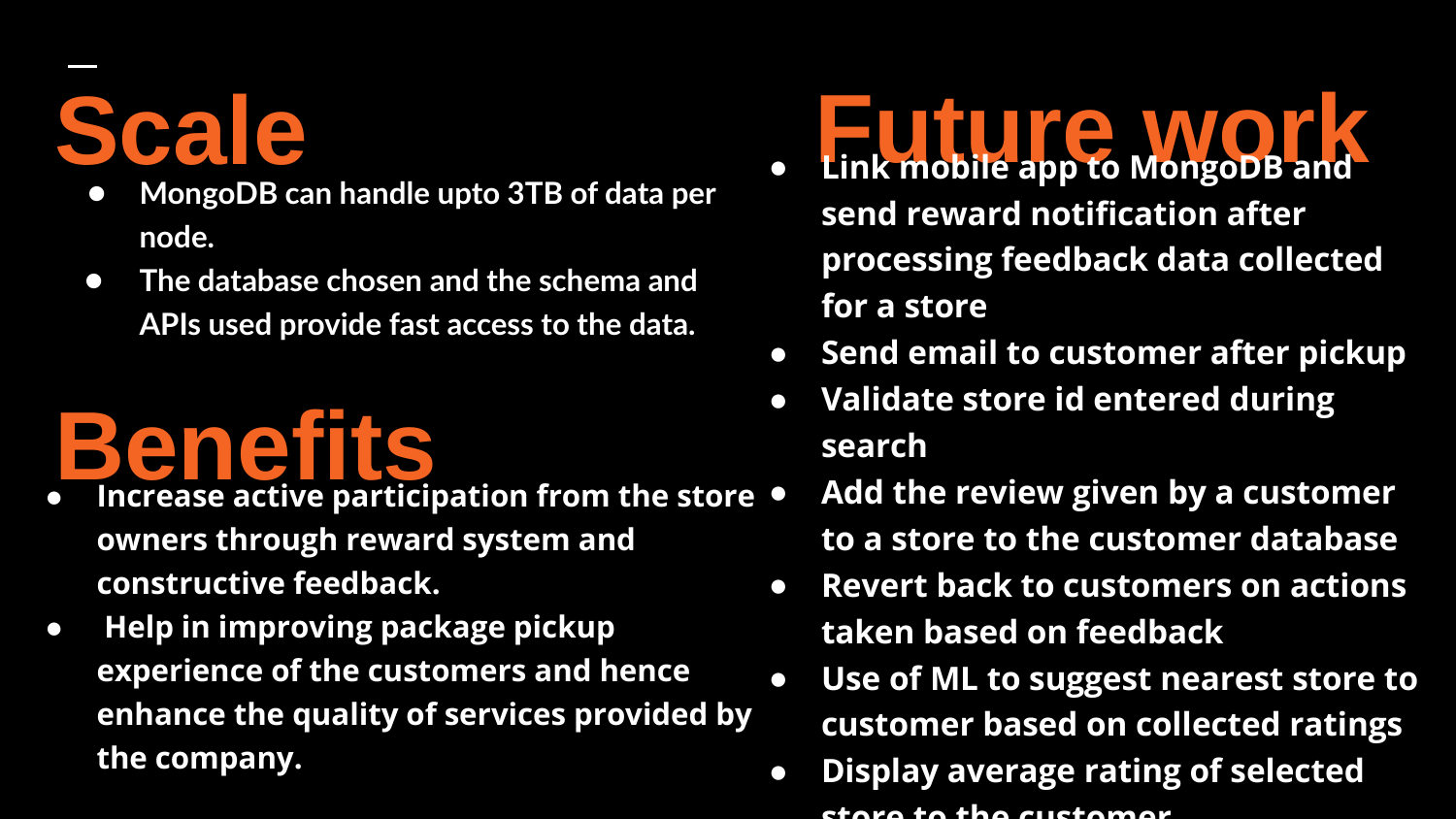

Future work
Scale
Link mobile app to MongoDB and send reward notification after processing feedback data collected for a store
Send email to customer after pickup
Validate store id entered during search
Add the review given by a customer to a store to the customer database
Revert back to customers on actions taken based on feedback
Use of ML to suggest nearest store to customer based on collected ratings
Display average rating of selected store to the customer
MongoDB can handle upto 3TB of data per node.
The database chosen and the schema and APIs used provide fast access to the data.
Benefits
Increase active participation from the store owners through reward system and constructive feedback.
 Help in improving package pickup experience of the customers and hence enhance the quality of services provided by the company.